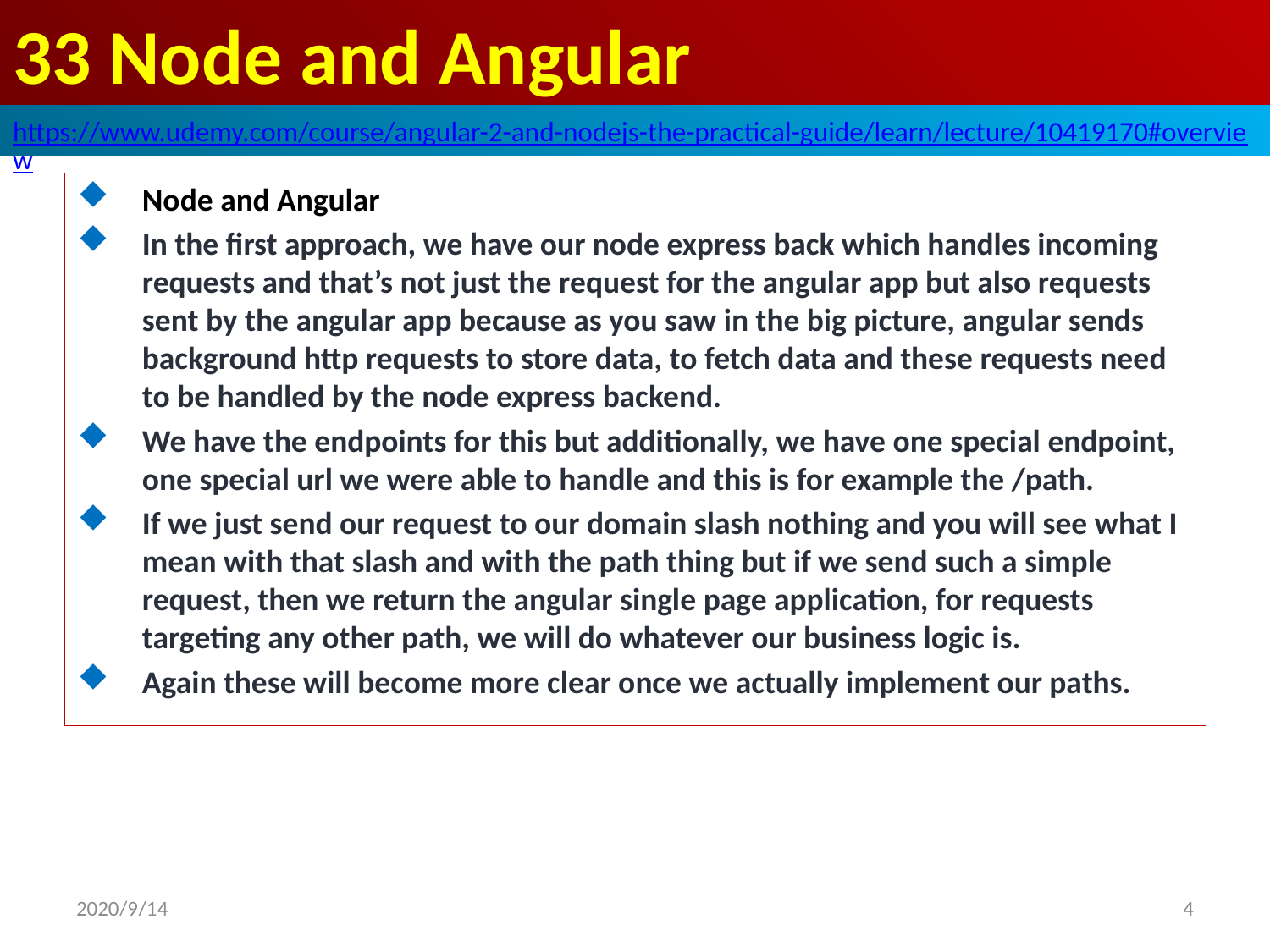

# 33 Node and Angular
https://www.udemy.com/course/angular-2-and-nodejs-the-practical-guide/learn/lecture/10419170#overview
Node and Angular
In the first approach, we have our node express back which handles incoming requests and that’s not just the request for the angular app but also requests sent by the angular app because as you saw in the big picture, angular sends background http requests to store data, to fetch data and these requests need to be handled by the node express backend.
We have the endpoints for this but additionally, we have one special endpoint, one special url we were able to handle and this is for example the /path.
If we just send our request to our domain slash nothing and you will see what I mean with that slash and with the path thing but if we send such a simple request, then we return the angular single page application, for requests targeting any other path, we will do whatever our business logic is.
Again these will become more clear once we actually implement our paths.

4
2020/9/14